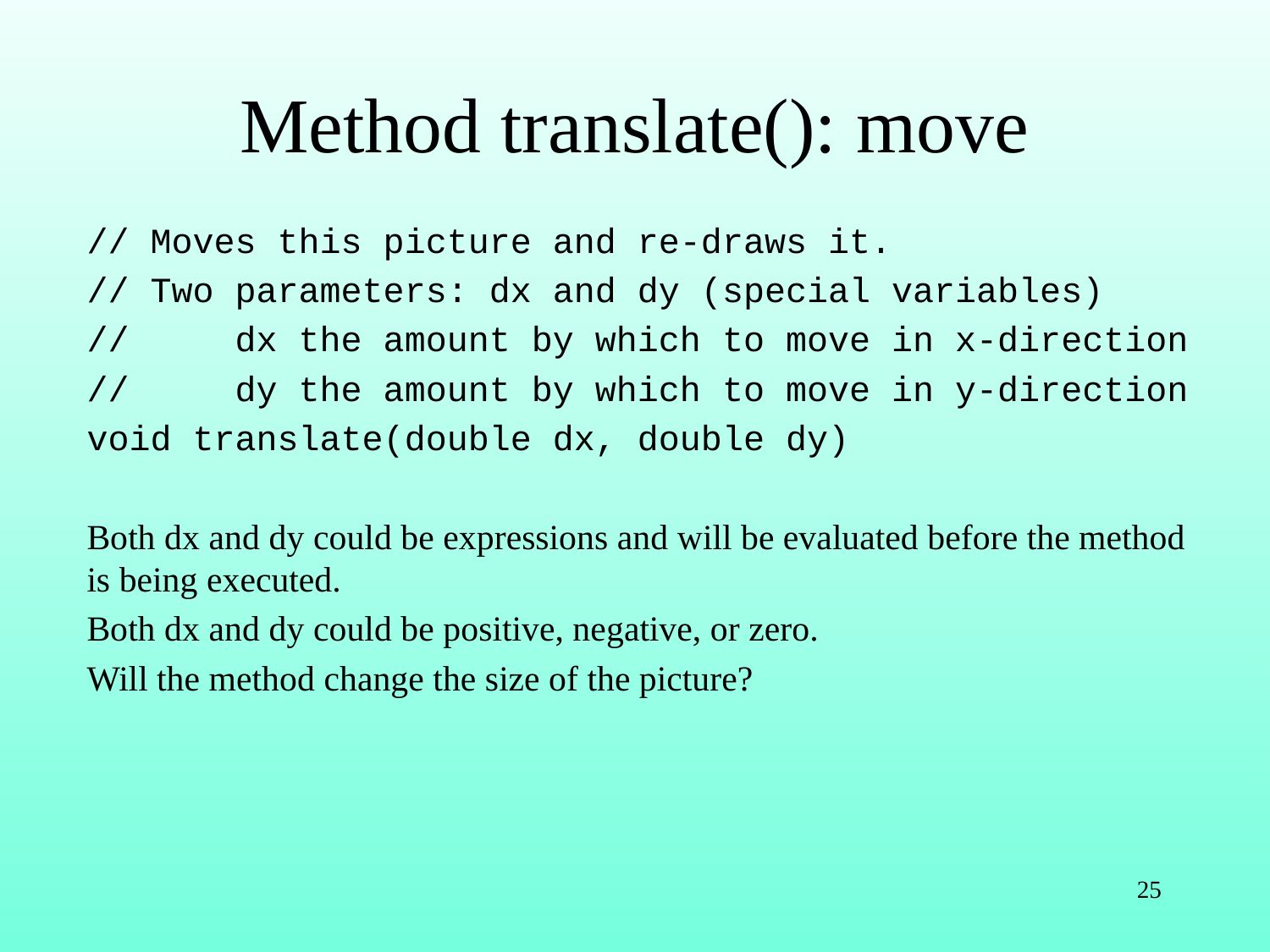

# Method translate(): move
// Moves this picture and re-draws it.
// Two parameters: dx and dy (special variables)
//     dx the amount by which to move in x-direction
//     dy the amount by which to move in y-direction
void translate(double dx, double dy)

Both dx and dy could be expressions and will be evaluated before the method is being executed.
Both dx and dy could be positive, negative, or zero.
Will the method change the size of the picture?

25